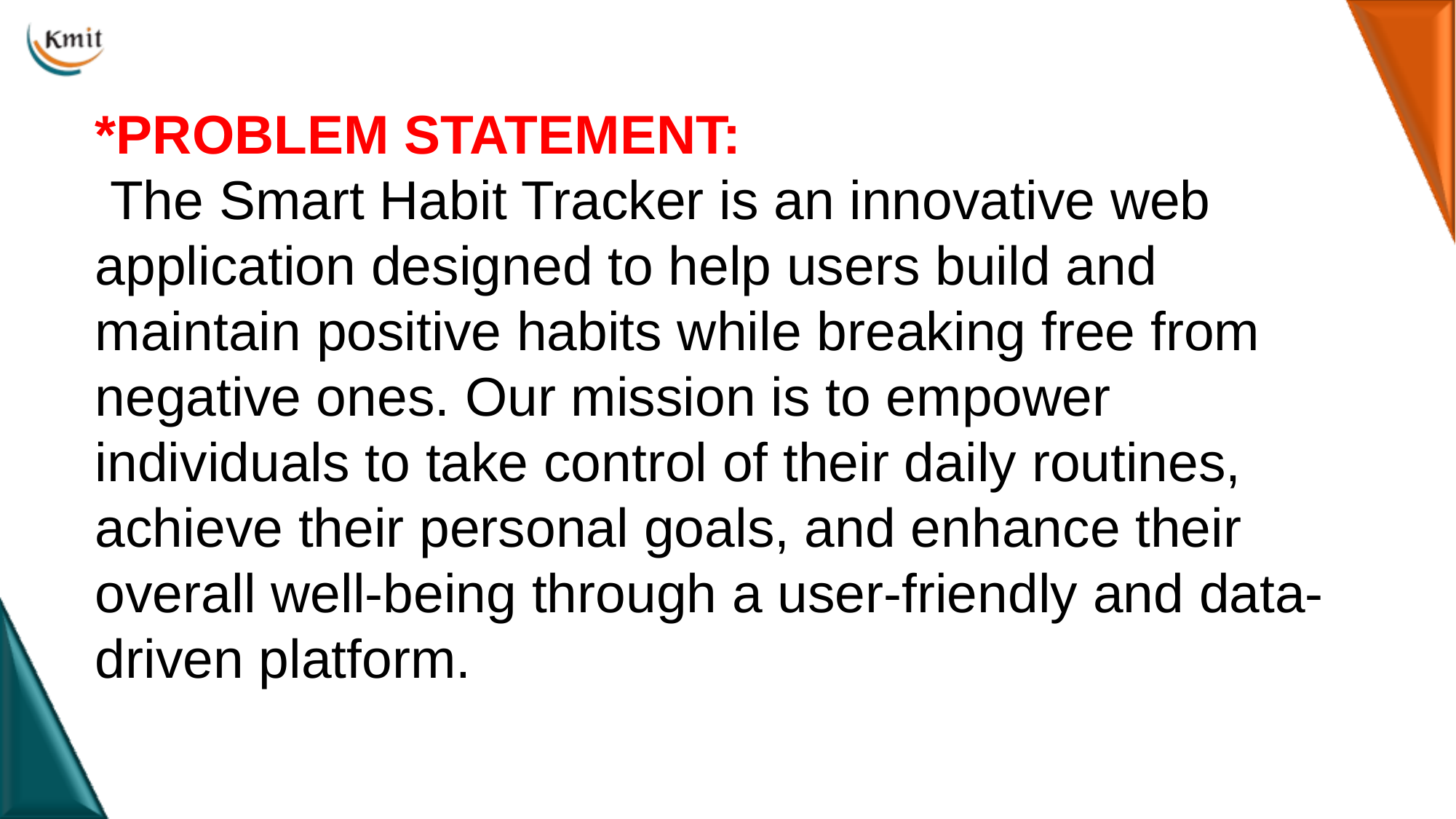

*PROBLEM STATEMENT:
 The Smart Habit Tracker is an innovative web application designed to help users build and maintain positive habits while breaking free from negative ones. Our mission is to empower individuals to take control of their daily routines, achieve their personal goals, and enhance their overall well-being through a user-friendly and data-driven platform.